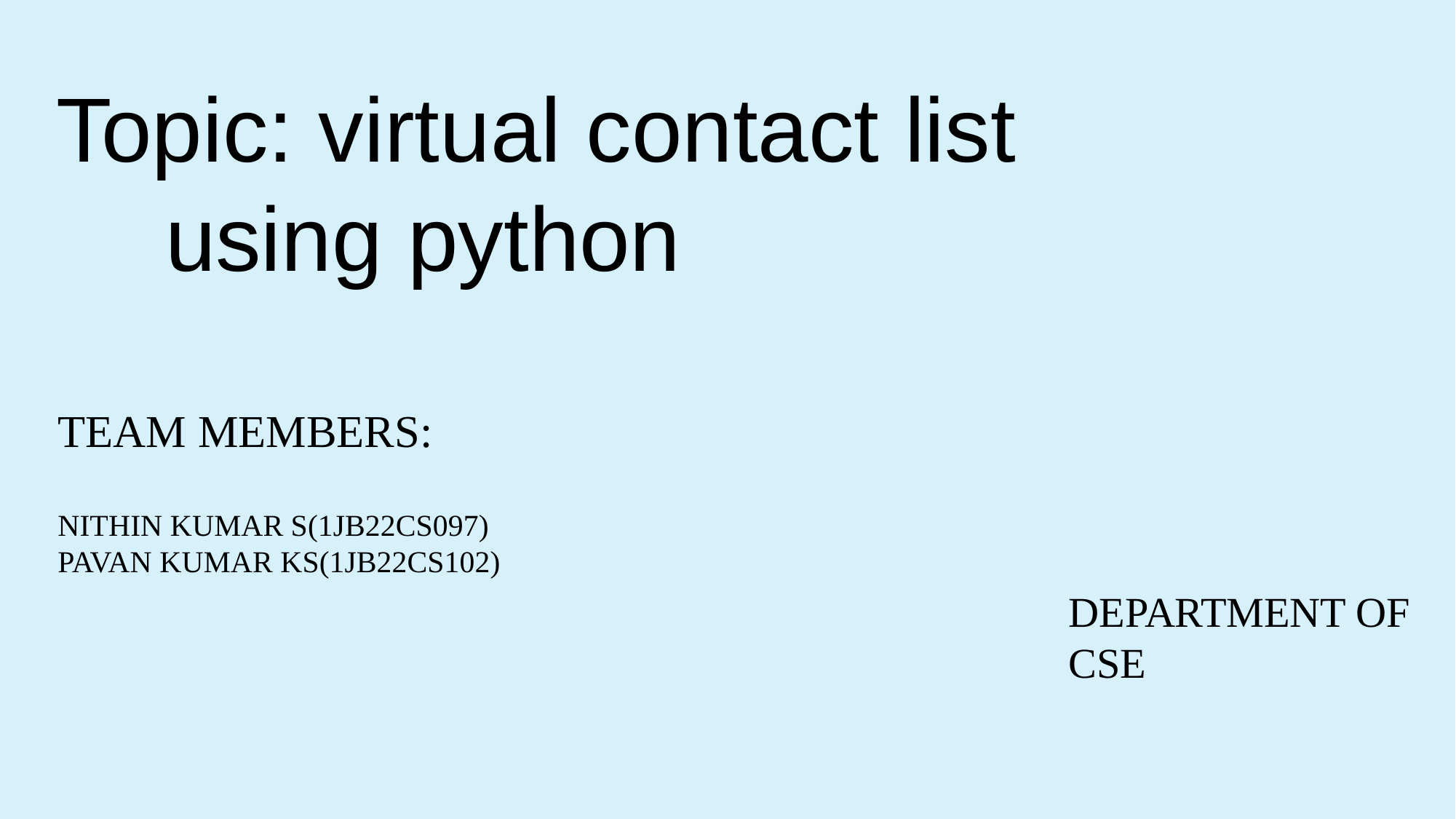

Topic: virtual contact list 					using python
TEAM MEMBERS:
NITHIN KUMAR S(1JB22CS097)
PAVAN KUMAR KS(1JB22CS102)
DEPARTMENT OF CSE